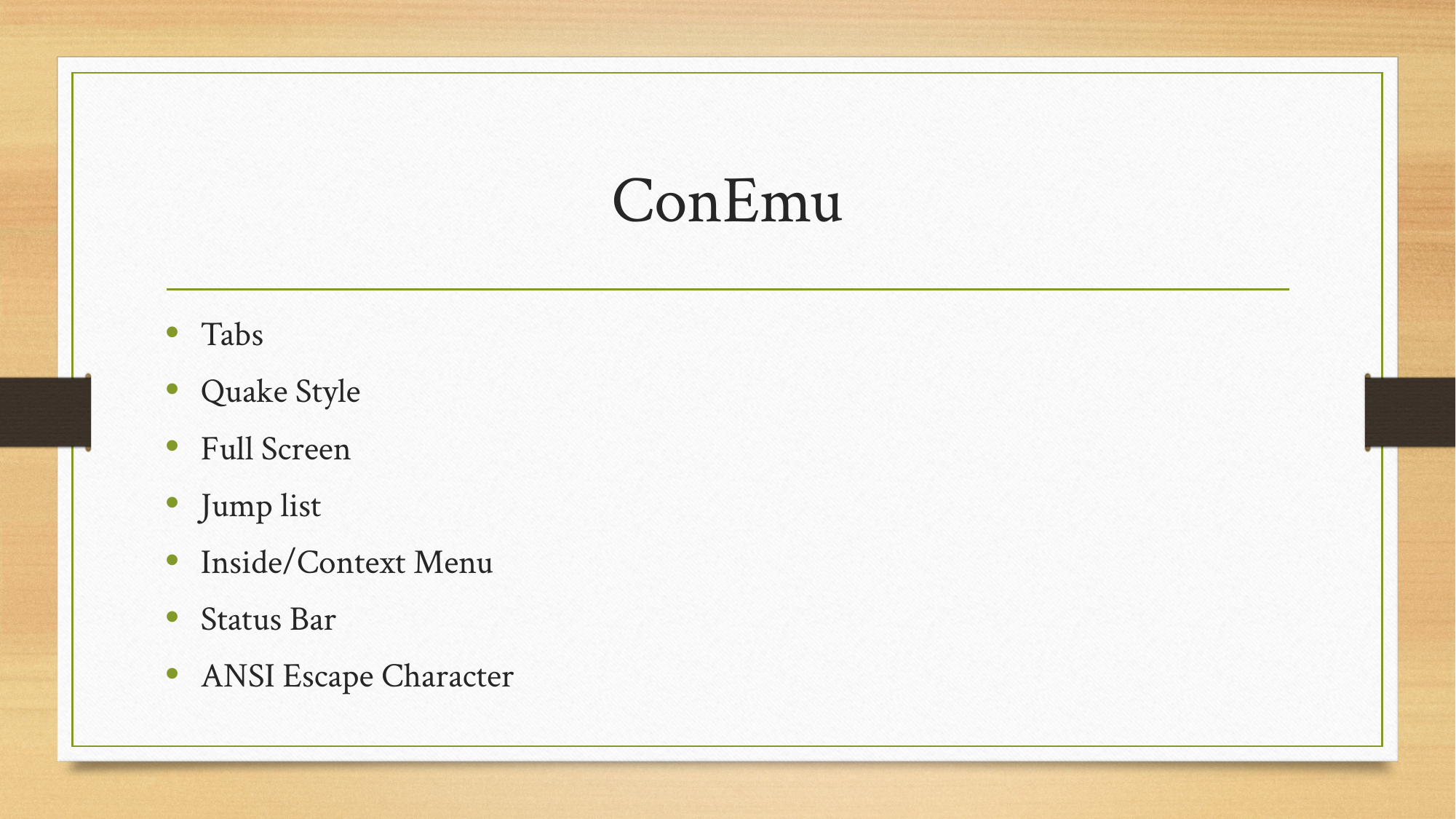

# ConEmu
Tabs
Quake Style
Full Screen
Jump list
Inside/Context Menu
Status Bar
ANSI Escape Character